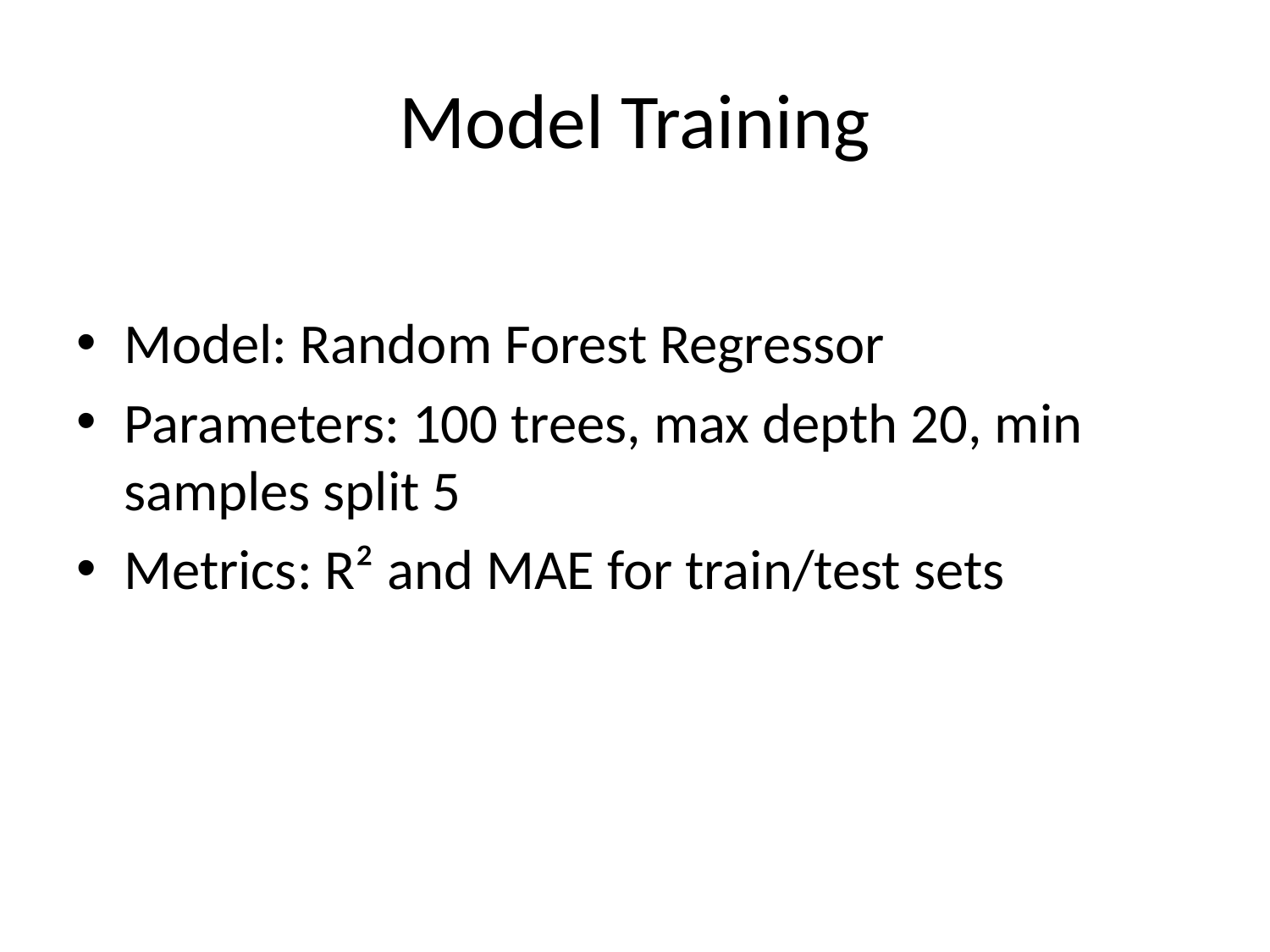

# Model Training

Model: Random Forest Regressor
Parameters: 100 trees, max depth 20, min samples split 5
Metrics: R² and MAE for train/test sets